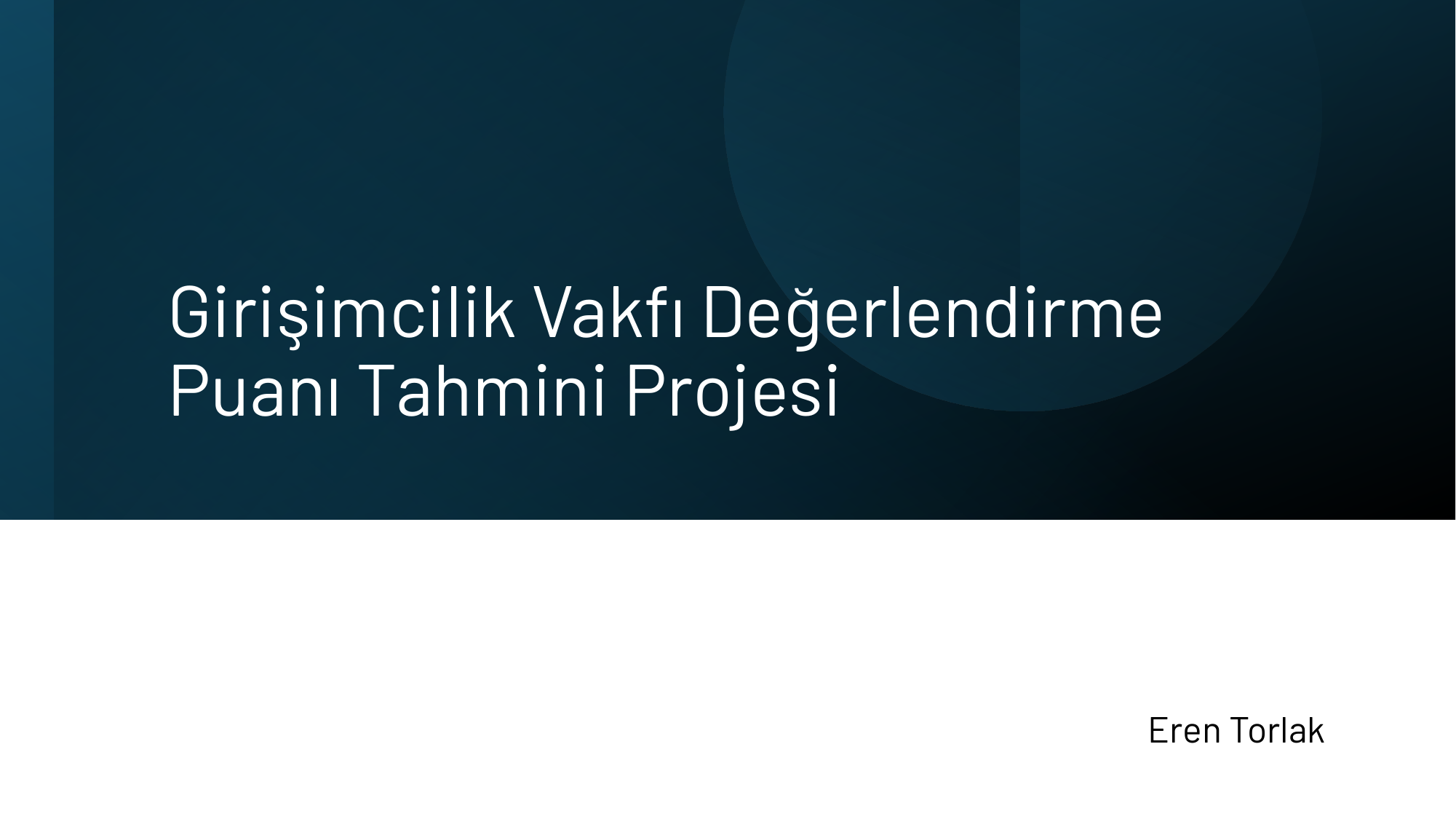

# Girişimcilik Vakfı Değerlendirme Puanı Tahmini Projesi
Eren Torlak